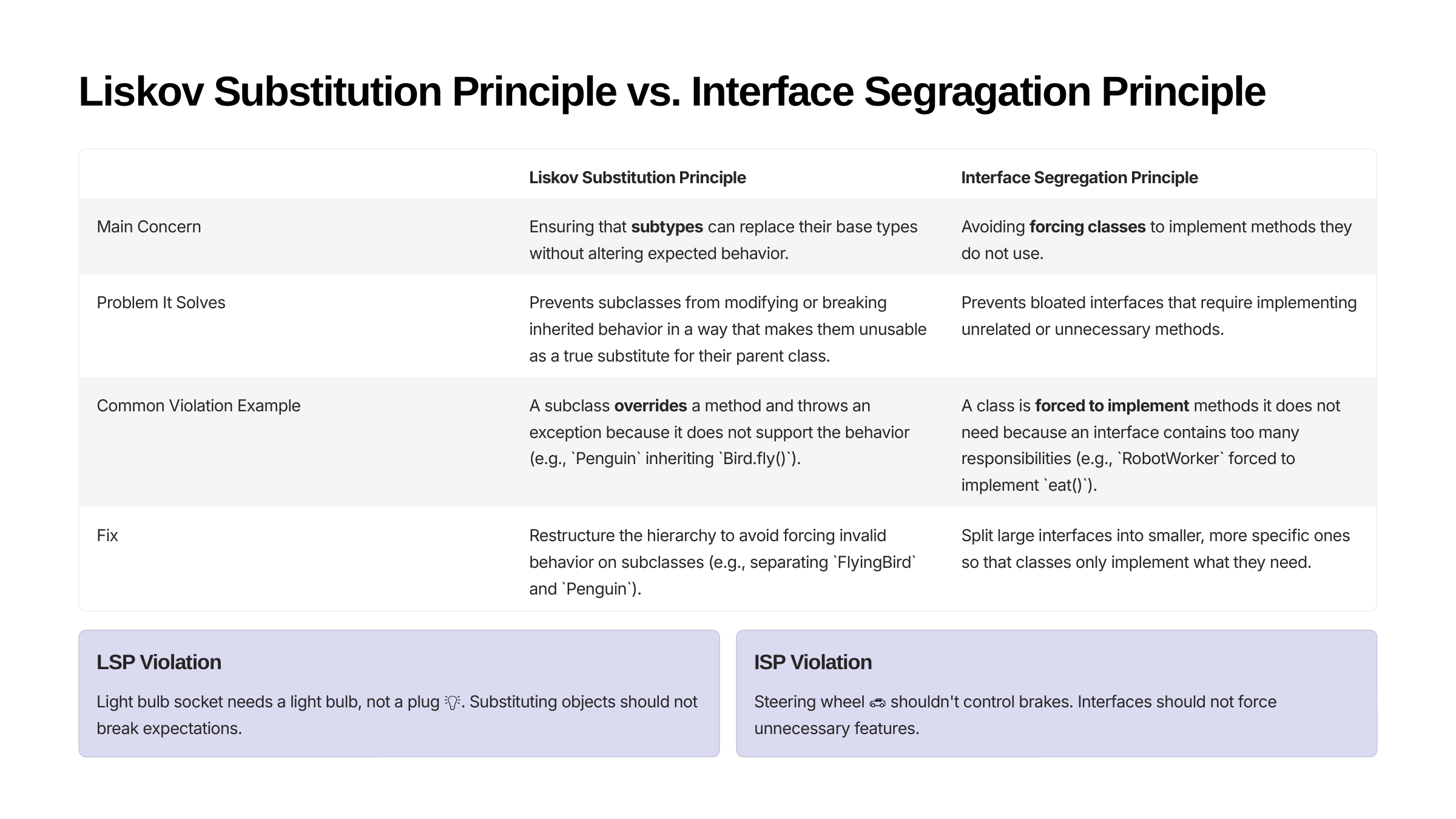

Liskov Substitution Principle vs. Interface Segragation Principle

Liskov Substitution Principle
Interface Segregation Principle

Main Concern
Ensuring that subtypes can replace their base types without altering expected behavior.
Avoiding forcing classes to implement methods they do not use.

Problem It Solves
Prevents subclasses from modifying or breaking inherited behavior in a way that makes them unusable as a true substitute for their parent class.
Prevents bloated interfaces that require implementing unrelated or unnecessary methods.

Common Violation Example
A subclass overrides a method and throws an exception because it does not support the behavior (e.g., `Penguin` inheriting `Bird.fly()`).
A class is forced to implement methods it does not need because an interface contains too many responsibilities (e.g., `RobotWorker` forced to implement `eat()`).

Fix
Restructure the hierarchy to avoid forcing invalid behavior on subclasses (e.g., separating `FlyingBird` and `Penguin`).
Split large interfaces into smaller, more specific ones so that classes only implement what they need.

LSP Violation
ISP Violation
Light bulb socket needs a light bulb, not a plug 💡. Substituting objects should not break expectations.
Steering wheel 🚗 shouldn't control brakes. Interfaces should not force unnecessary features.